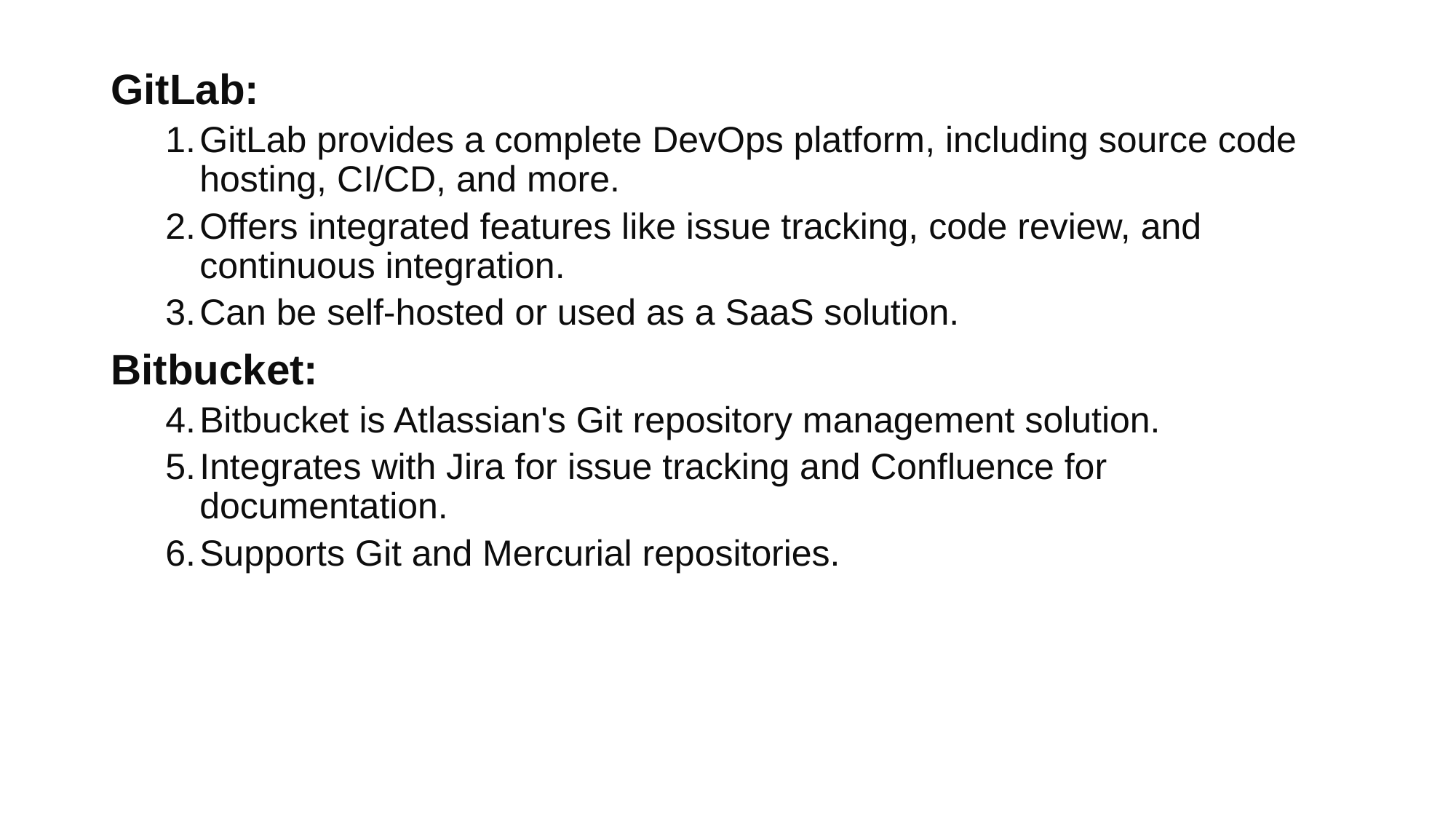

GitLab:
GitLab provides a complete DevOps platform, including source code hosting, CI/CD, and more.
Offers integrated features like issue tracking, code review, and continuous integration.
Can be self-hosted or used as a SaaS solution.
Bitbucket:
Bitbucket is Atlassian's Git repository management solution.
Integrates with Jira for issue tracking and Confluence for documentation.
Supports Git and Mercurial repositories.